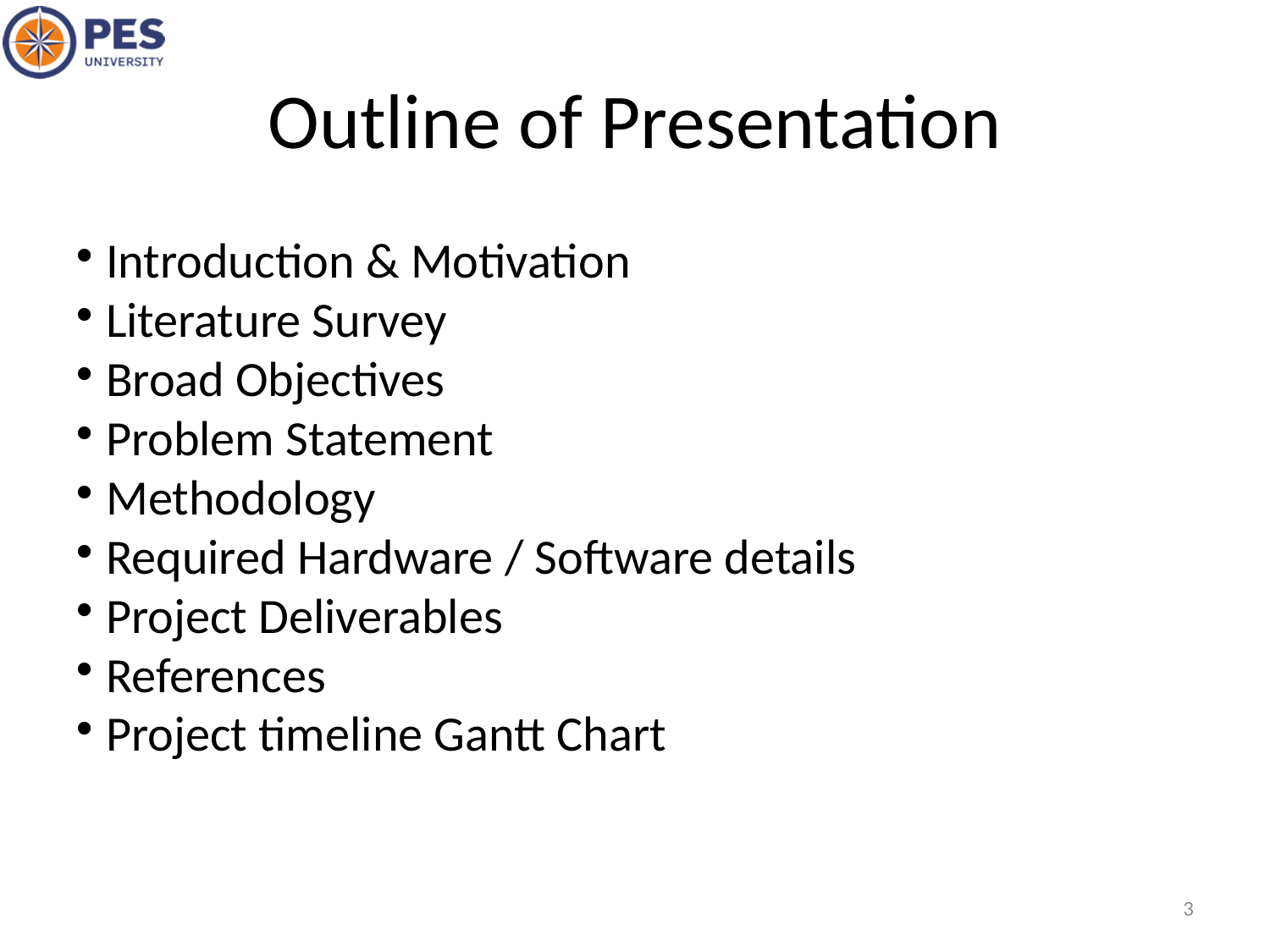

Outline of Presentation
Introduction & Motivation
Literature Survey
Broad Objectives
Problem Statement
Methodology
Required Hardware / Software details
Project Deliverables
References
Project timeline Gantt Chart

3